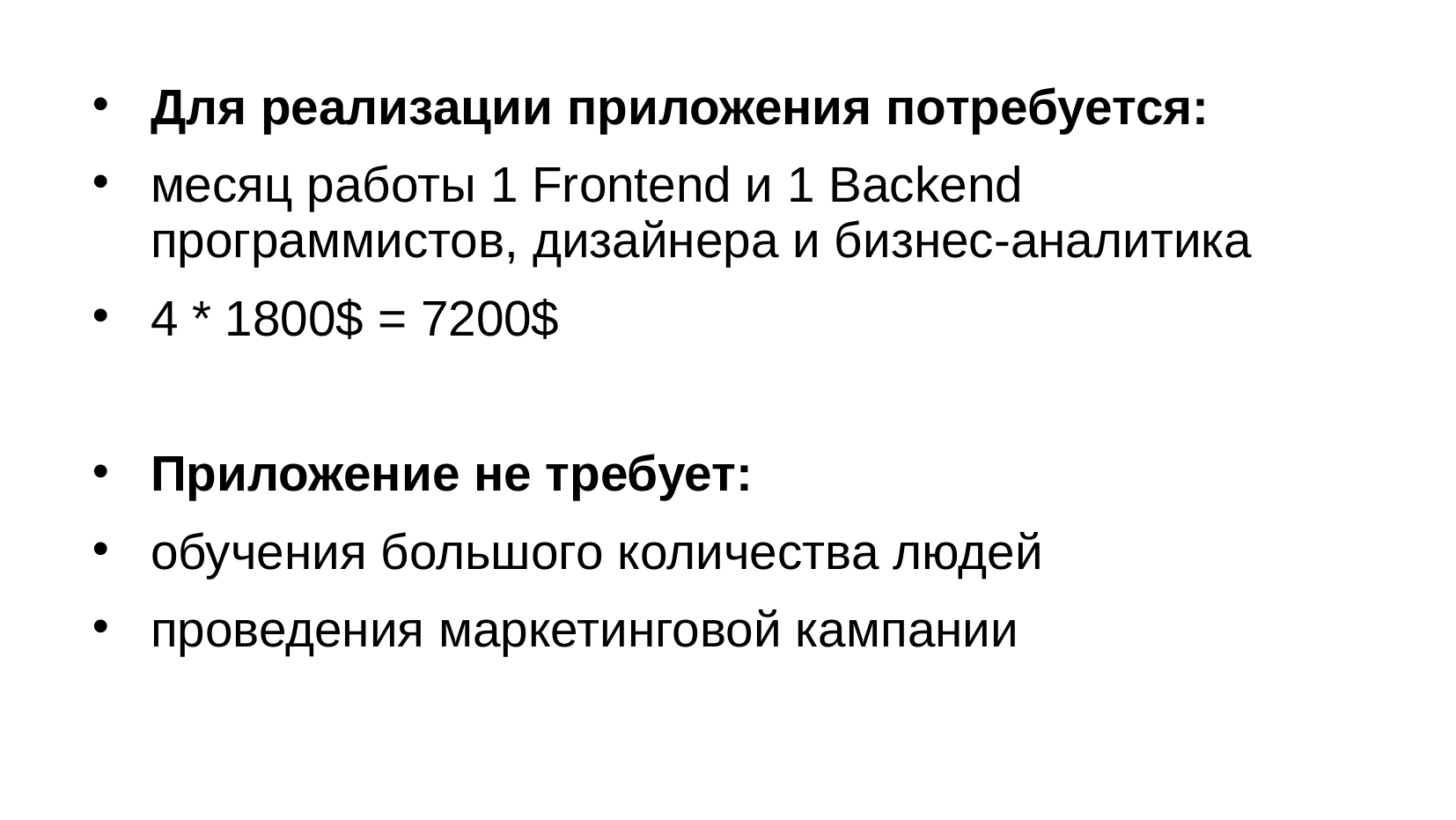

Для реализации приложения потребуется:
месяц работы 1 Frontend и 1 Backend программистов, дизайнера и бизнес-аналитика
4 * 1800$ = 7200$

Приложение не требует:
обучения большого количества людей
проведения маркетинговой кампании